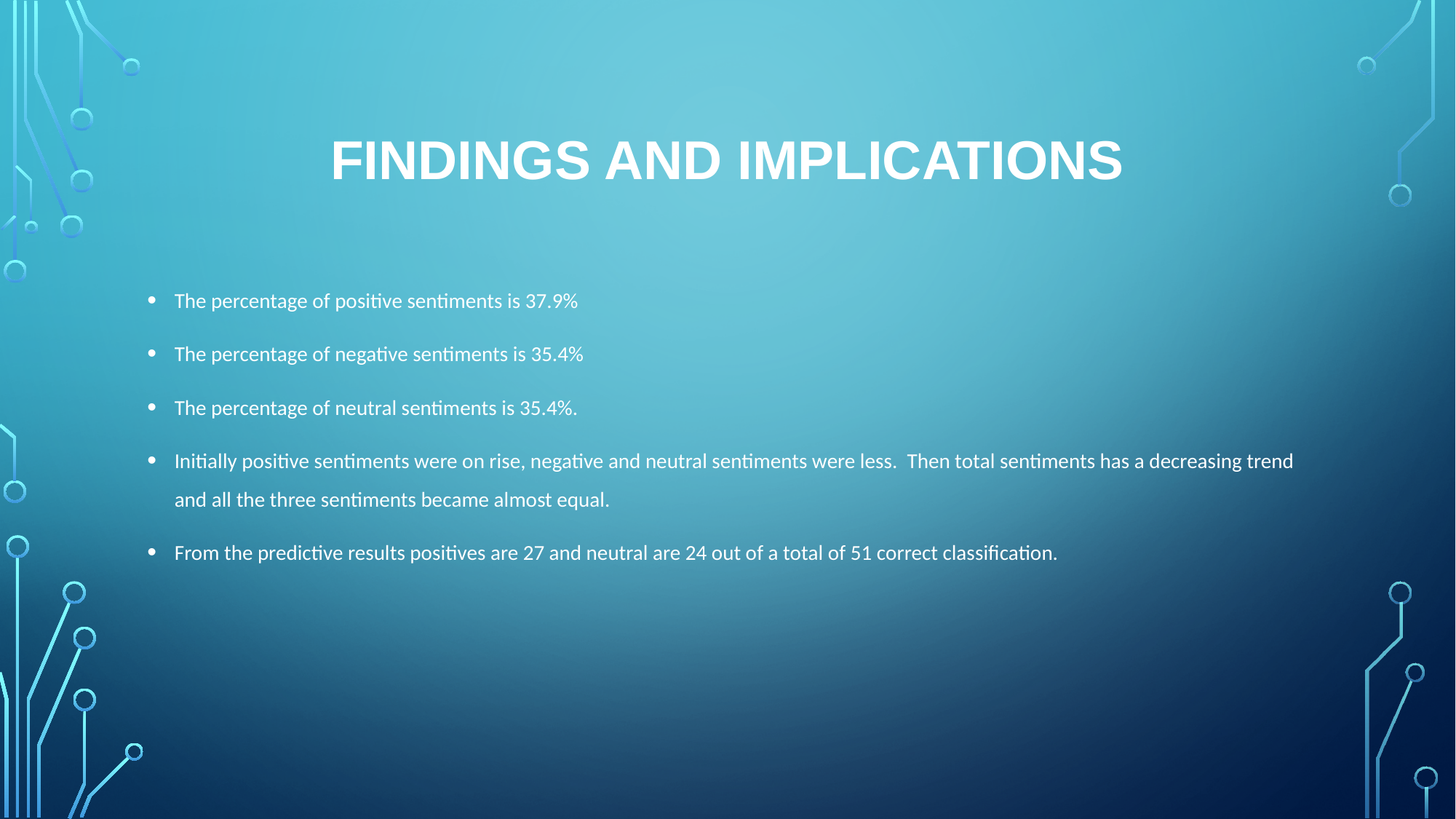

# Findings and implications
The percentage of positive sentiments is 37.9%
The percentage of negative sentiments is 35.4%
The percentage of neutral sentiments is 35.4%.
Initially positive sentiments were on rise, negative and neutral sentiments were less.  Then total sentiments has a decreasing trend and all the three sentiments became almost equal.
From the predictive results positives are 27 and neutral are 24 out of a total of 51 correct classification.